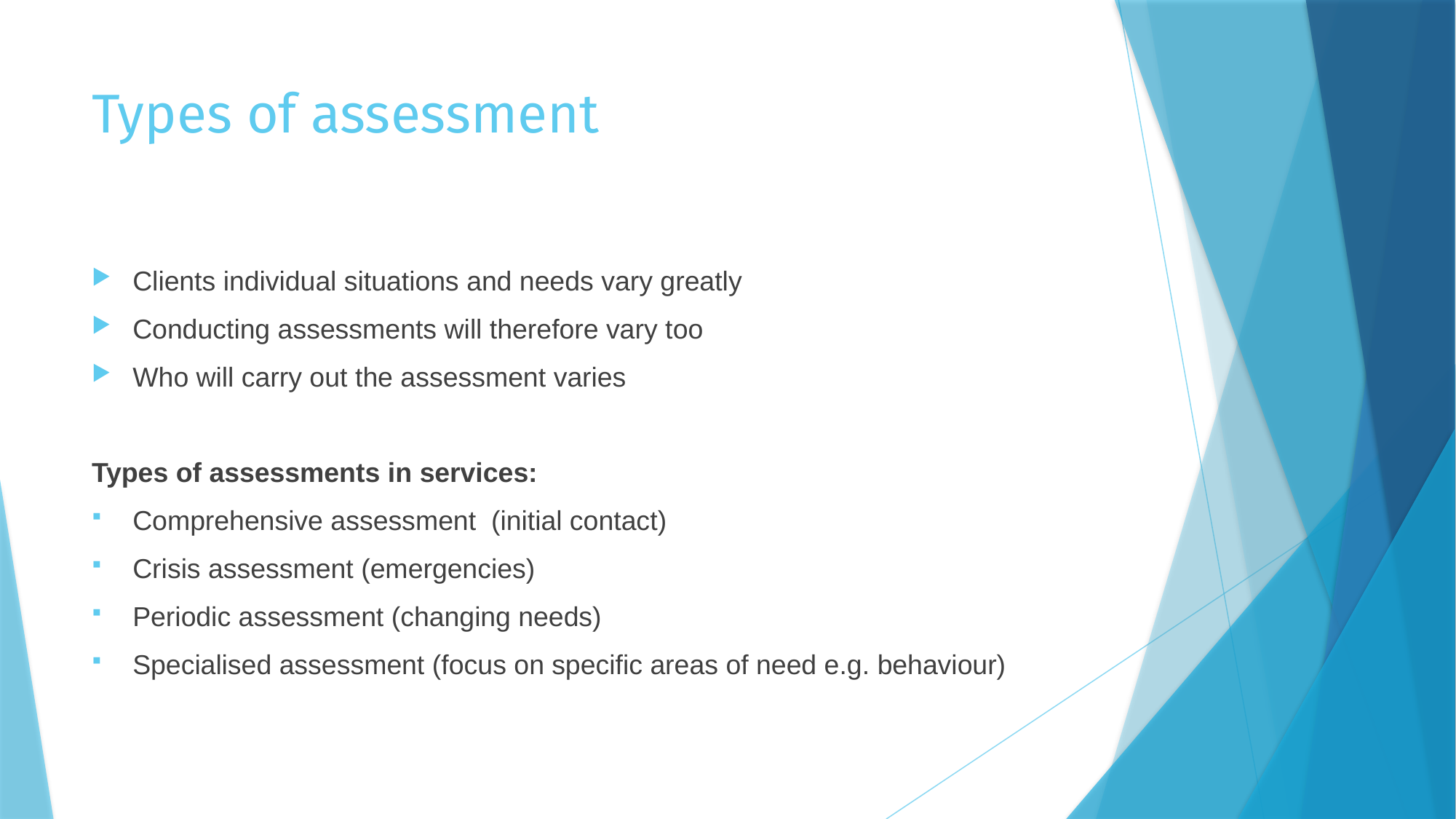

# Types of assessment
Clients individual situations and needs vary greatly
Conducting assessments will therefore vary too
Who will carry out the assessment varies

Types of assessments in services:
Comprehensive assessment  (initial contact)
Crisis assessment (emergencies)
Periodic assessment (changing needs)
Specialised assessment (focus on specific areas of need e.g. behaviour)